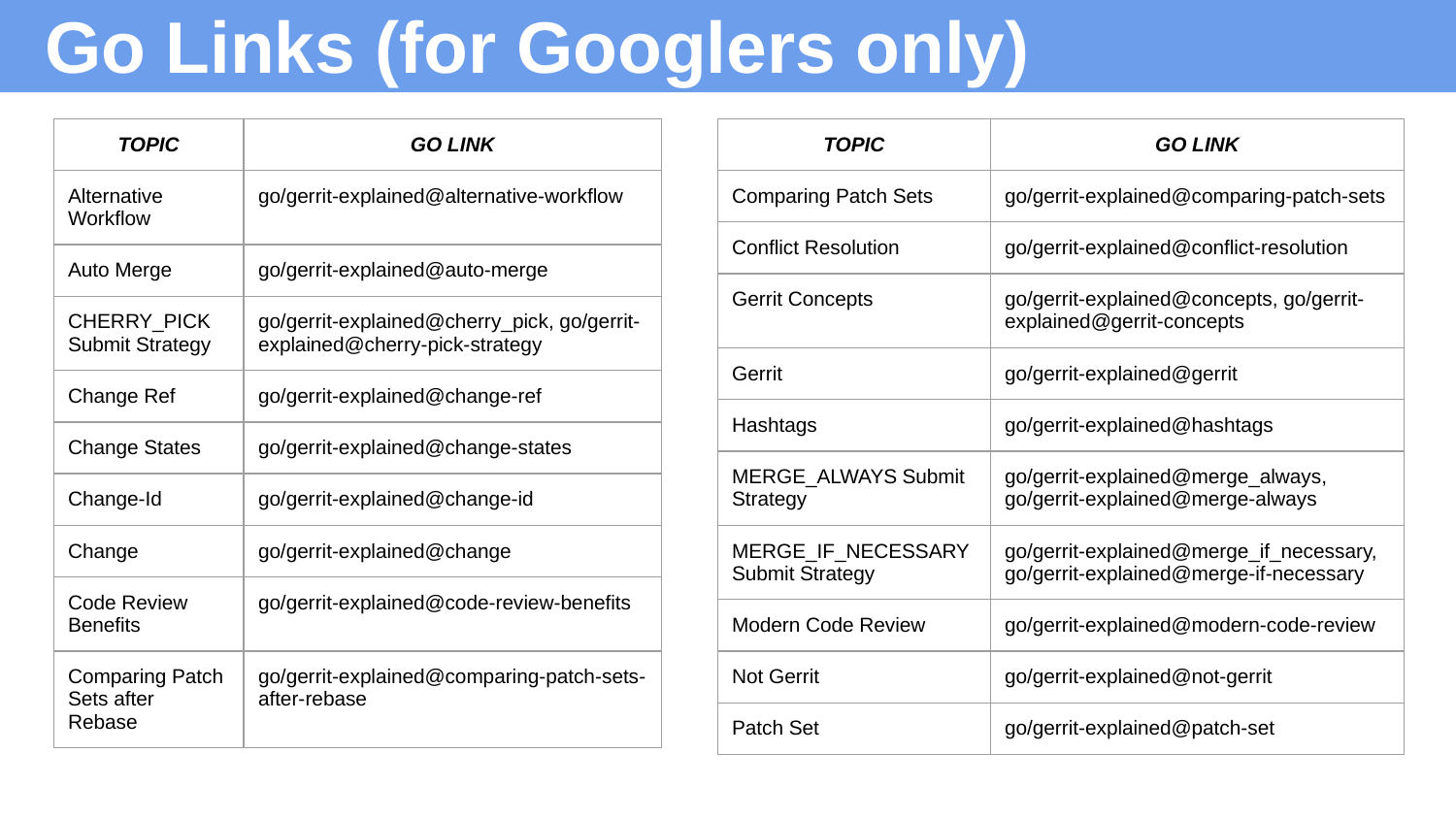

# Go Links (for Googlers only)

| TOPIC | GO LINK |
| --- | --- |
| Alternative Workflow | go/gerrit-explained@alternative-workflow |
| Auto Merge | go/gerrit-explained@auto-merge |
| CHERRY\_PICK Submit Strategy | go/gerrit-explained@cherry\_pick, go/gerrit-explained@cherry-pick-strategy |
| Change Ref | go/gerrit-explained@change-ref |
| Change States | go/gerrit-explained@change-states |
| Change-Id | go/gerrit-explained@change-id |
| Change | go/gerrit-explained@change |
| Code Review Benefits | go/gerrit-explained@code-review-benefits |
| Comparing Patch Sets after Rebase | go/gerrit-explained@comparing-patch-sets-after-rebase |
| TOPIC | GO LINK |
| --- | --- |
| Comparing Patch Sets | go/gerrit-explained@comparing-patch-sets |
| Conflict Resolution | go/gerrit-explained@conflict-resolution |
| Gerrit Concepts | go/gerrit-explained@concepts, go/gerrit-explained@gerrit-concepts |
| Gerrit | go/gerrit-explained@gerrit |
| Hashtags | go/gerrit-explained@hashtags |
| MERGE\_ALWAYS Submit Strategy | go/gerrit-explained@merge\_always, go/gerrit-explained@merge-always |
| MERGE\_IF\_NECESSARY Submit Strategy | go/gerrit-explained@merge\_if\_necessary, go/gerrit-explained@merge-if-necessary |
| Modern Code Review | go/gerrit-explained@modern-code-review |
| Not Gerrit | go/gerrit-explained@not-gerrit |
| Patch Set | go/gerrit-explained@patch-set |